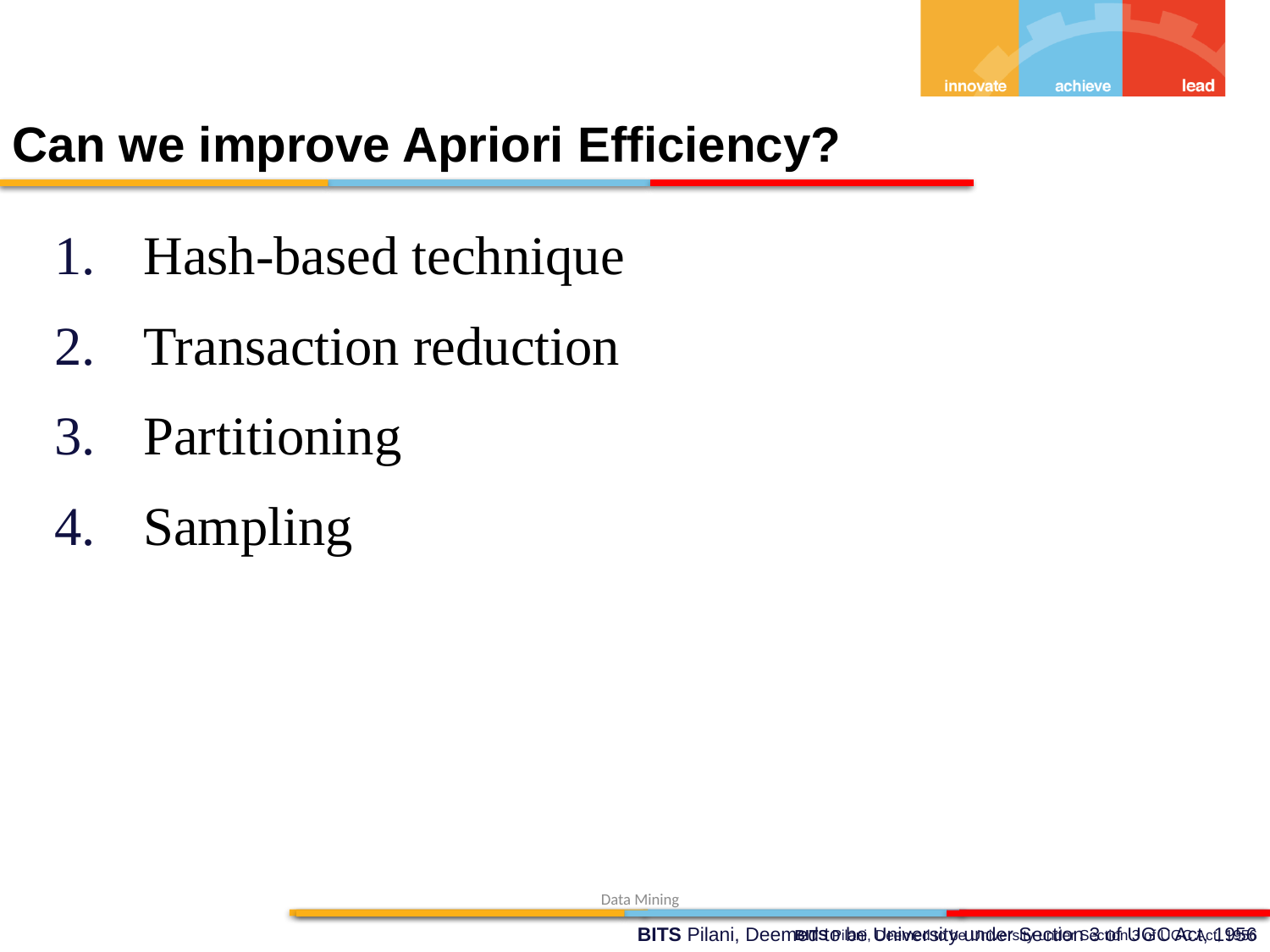

Can we improve Apriori Efficiency?
Hash-based technique
Transaction reduction
Partitioning
Sampling